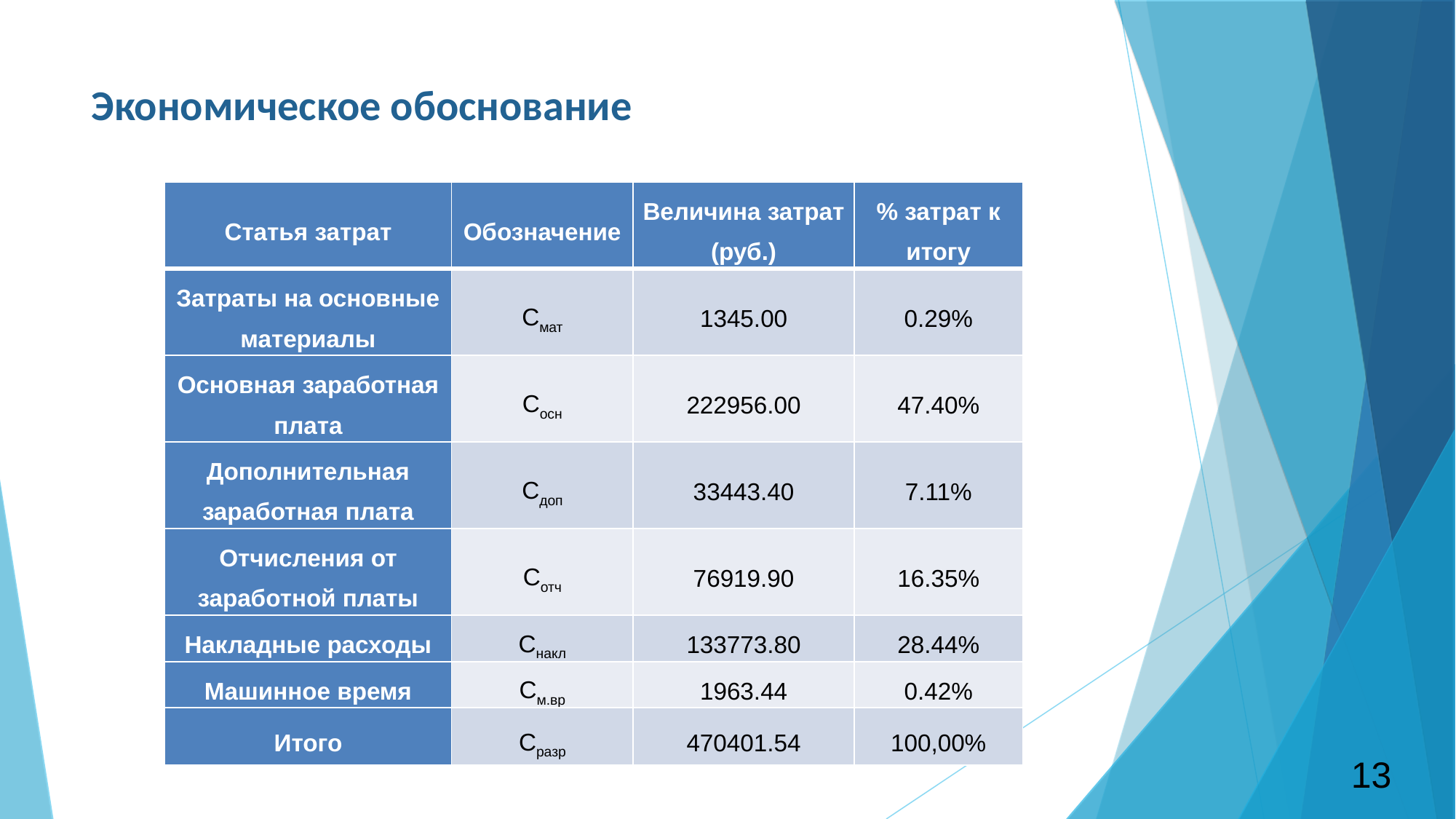

Экономическое обоснование
| Статья затрат | Обозначение | Величина затрат (руб.) | % затрат к итогу |
| --- | --- | --- | --- |
| Затраты на основные материалы | Смат | 1345.00 | 0.29% |
| Основная заработная плата | Сосн | 222956.00 | 47.40% |
| Дополнительная заработная плата | Сдоп | 33443.40 | 7.11% |
| Отчисления от заработной платы | Сотч | 76919.90 | 16.35% |
| Накладные расходы | Снакл | 133773.80 | 28.44% |
| Машинное время | См.вр | 1963.44 | 0.42% |
| Итого | Сразр | 470401.54 | 100,00% |
13